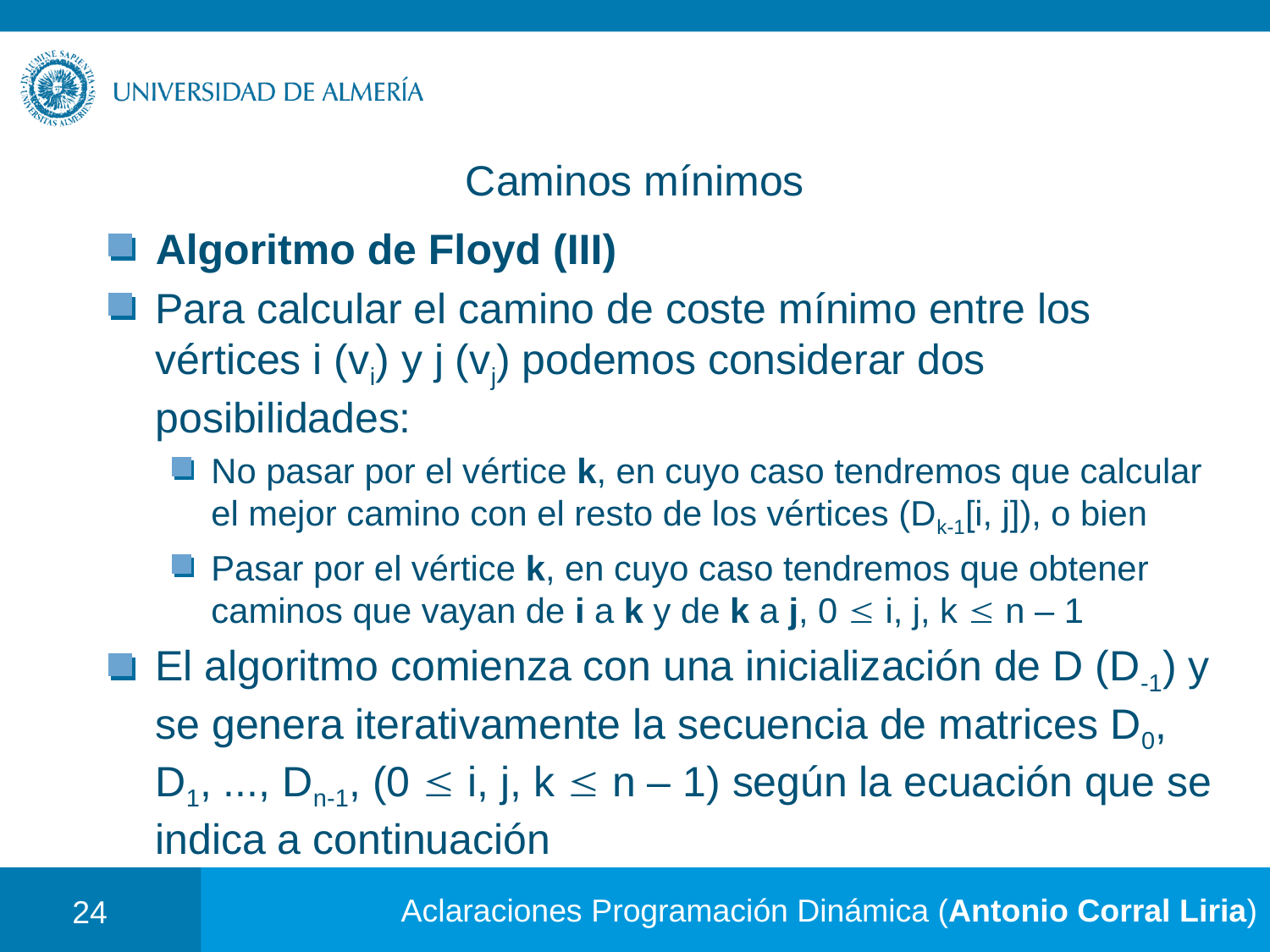

# Caminos mínimos
Algoritmo de Floyd (III)
Para calcular el camino de coste mínimo entre los vértices i (vi) y j (vj) podemos considerar dos posibilidades:
No pasar por el vértice k, en cuyo caso tendremos que calcular el mejor camino con el resto de los vértices (Dk-1[i, j]), o bien
Pasar por el vértice k, en cuyo caso tendremos que obtener caminos que vayan de i a k y de k a j, 0 ≤ i, j, k ≤ n – 1
El algoritmo comienza con una inicialización de D (D-1) y se genera iterativamente la secuencia de matrices D0, D1, ..., Dn-1, (0 ≤ i, j, k ≤ n – 1) según la ecuación que se indica a continuación
24